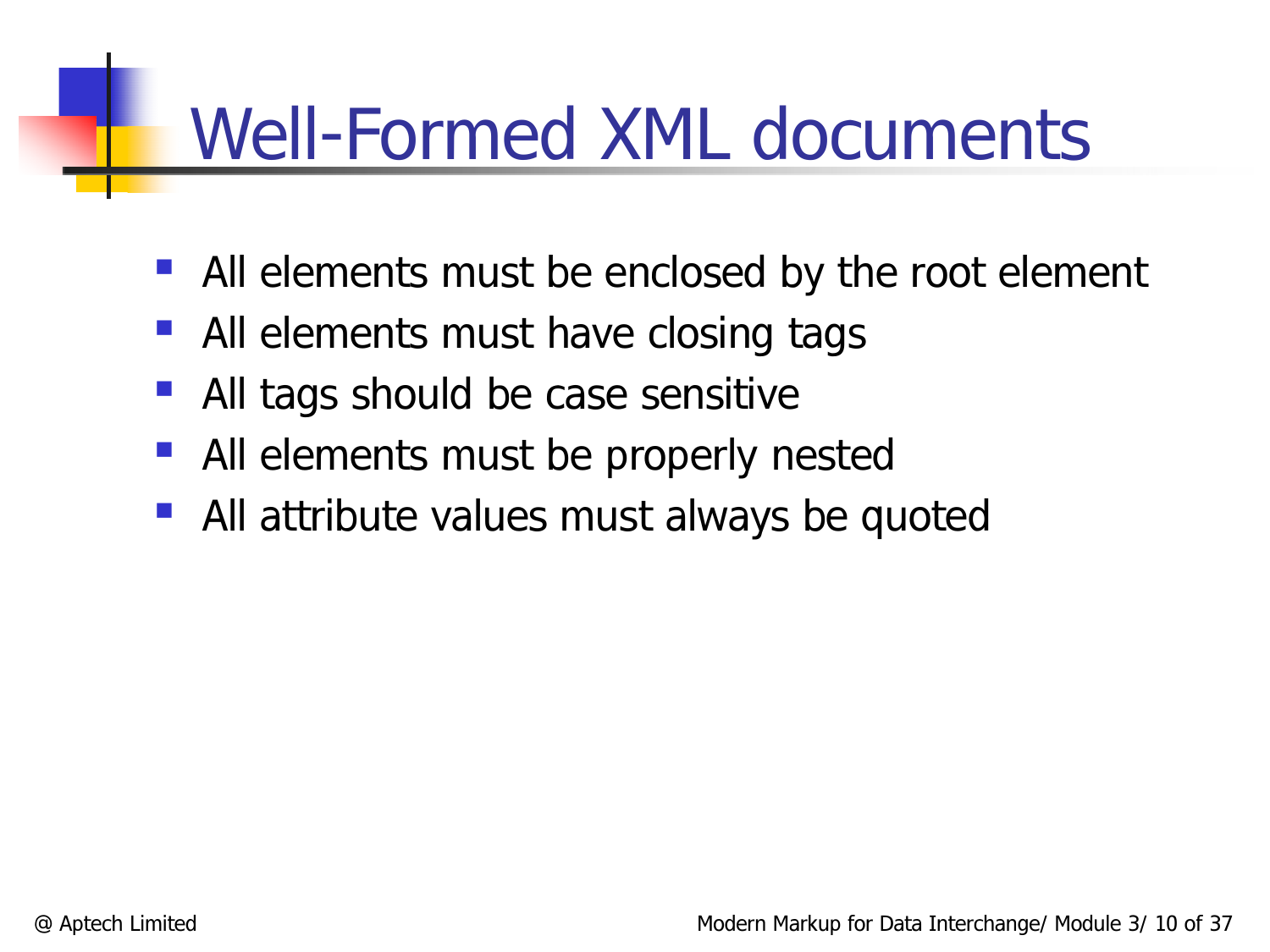

# Well-Formed XML documents

All elements must be enclosed by the root element
All elements must have closing tags
All tags should be case sensitive
All elements must be properly nested
All attribute values must always be quoted
@ Aptech Limited
Modern Markup for Data Interchange/ Module 3/ 10 of 37